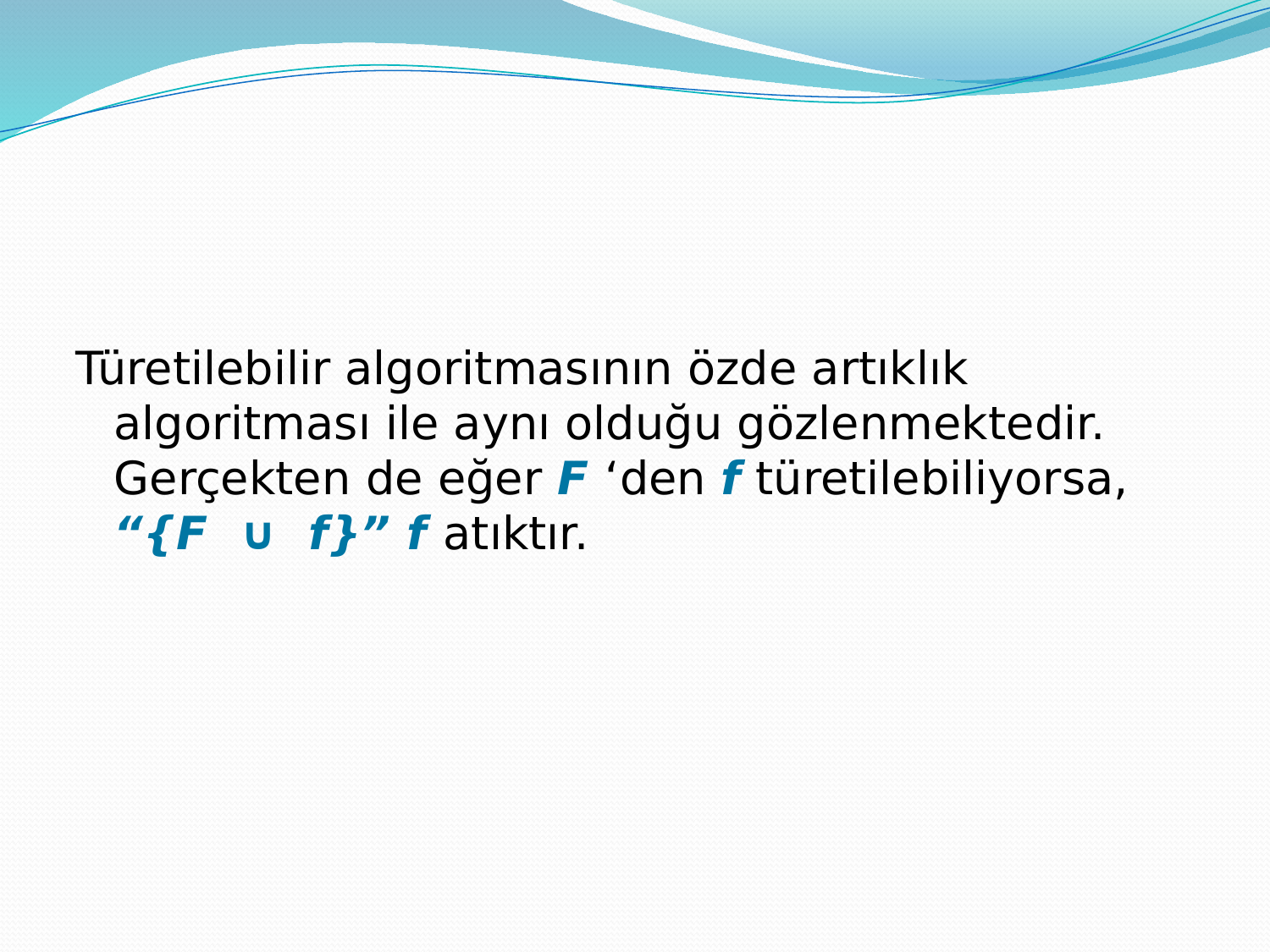

Türetilebilir algoritmasının özde artıklık algoritması ile aynı olduğu gözlenmektedir. Gerçekten de eğer F ‘den f türetilebiliyorsa, “{F  ∪  f}” f atıktır.